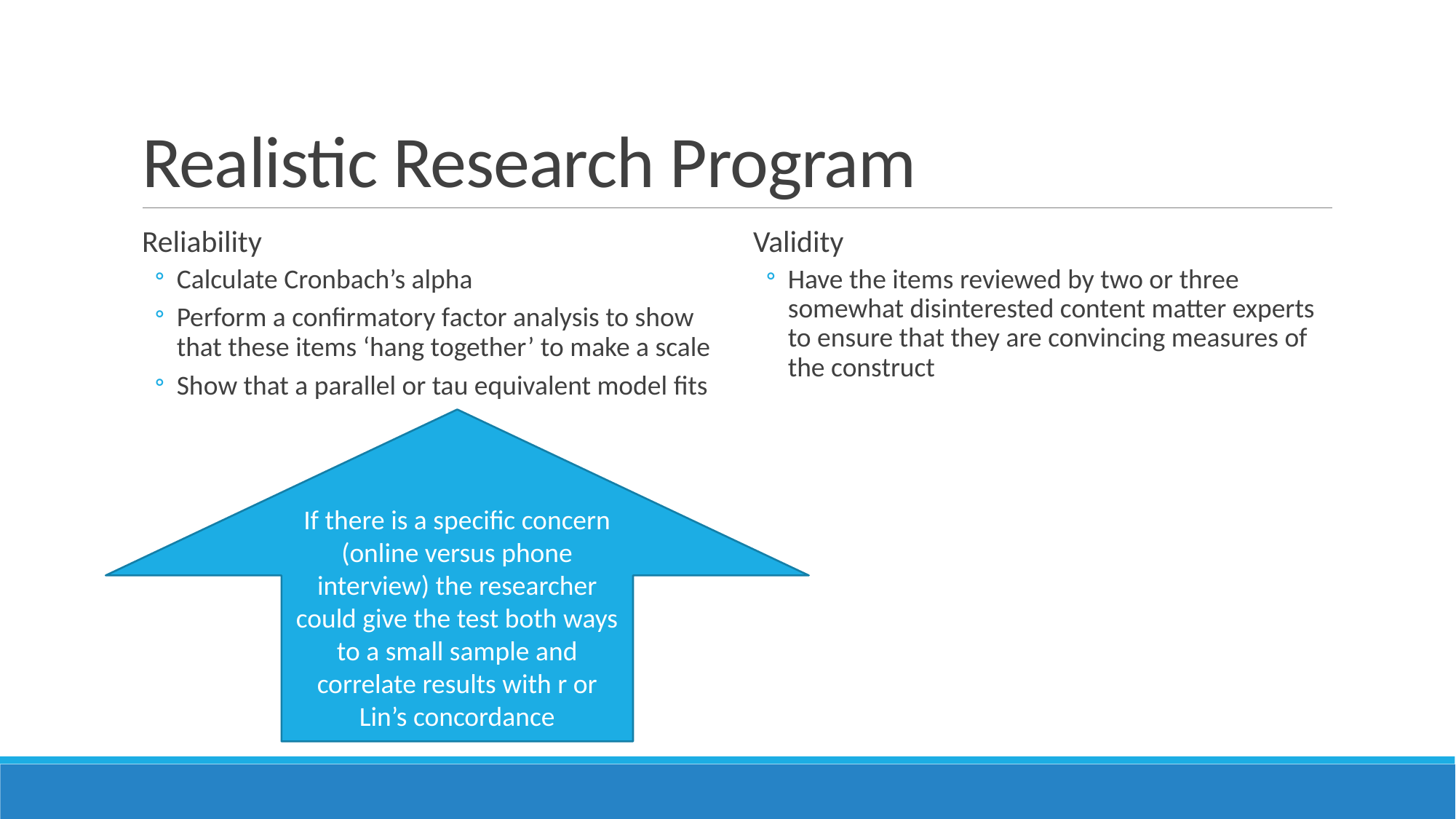

# Realistic Research Program
Reliability
Calculate Cronbach’s alpha
Perform a confirmatory factor analysis to show that these items ‘hang together’ to make a scale
Show that a parallel or tau equivalent model fits
Validity
Have the items reviewed by two or three somewhat disinterested content matter experts to ensure that they are convincing measures of the construct
If there is a specific concern (online versus phone interview) the researcher could give the test both ways to a small sample and correlate results with r or Lin’s concordance